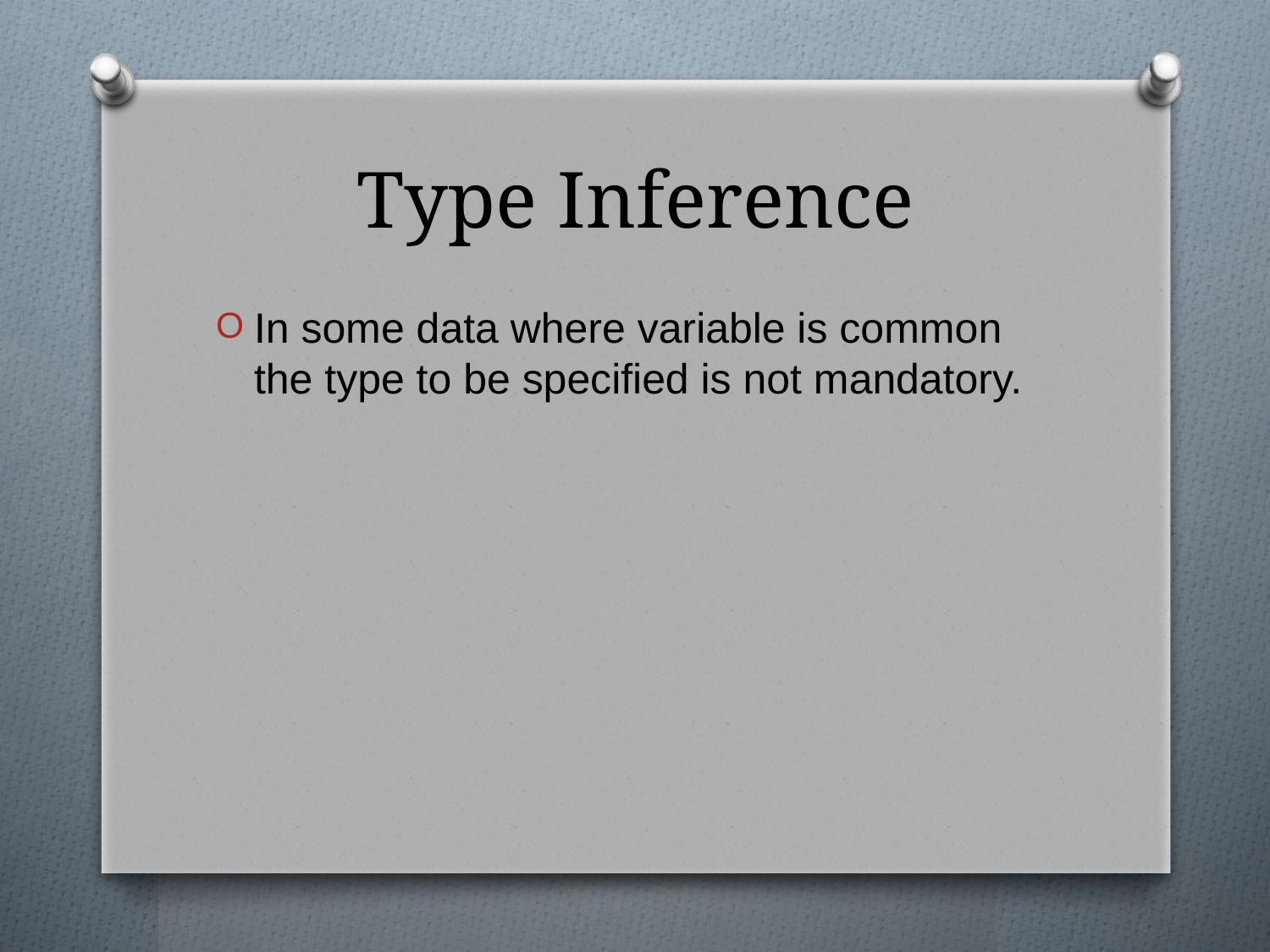

# Type Inference
In some data where variable is common the type to be specified is not mandatory.